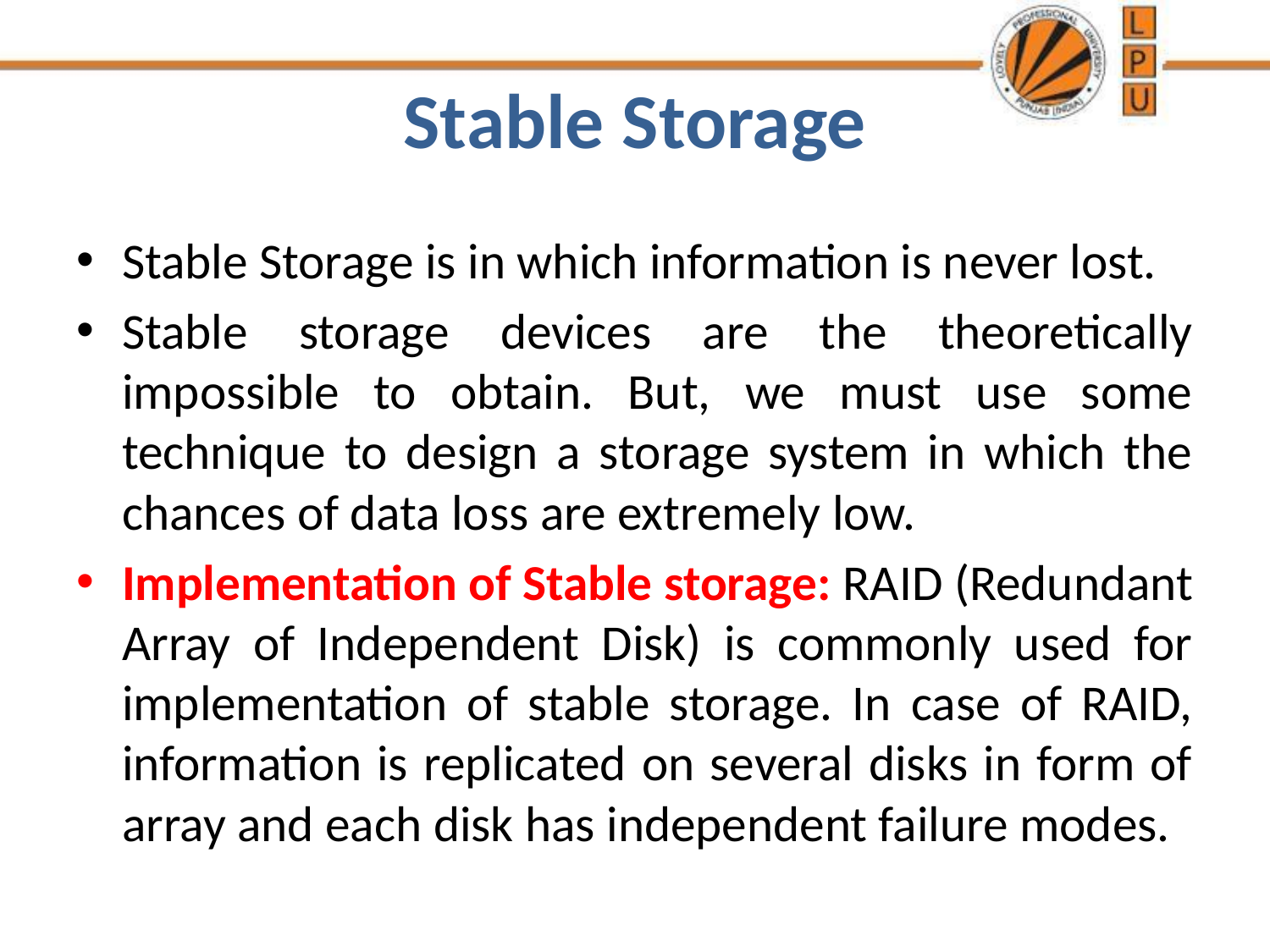

# Stable Storage
Stable Storage is in which information is never lost.
Stable storage devices are the theoretically impossible to obtain. But, we must use some technique to design a storage system in which the chances of data loss are extremely low.
Implementation of Stable storage: RAID (Redundant Array of Independent Disk) is commonly used for implementation of stable storage. In case of RAID, information is replicated on several disks in form of array and each disk has independent failure modes.